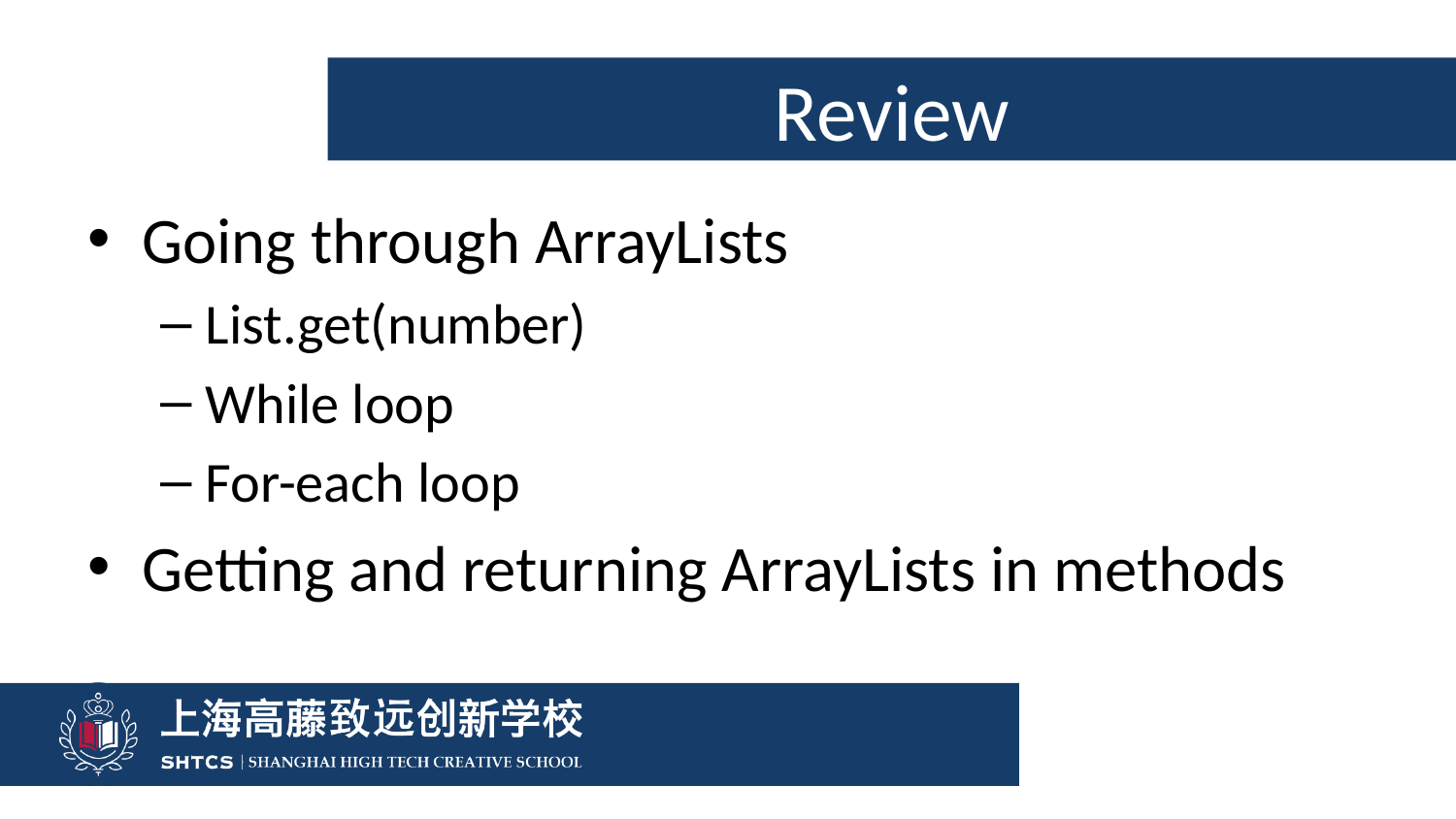

# Review
Going through ArrayLists
List.get(number)
While loop
For-each loop
Getting and returning ArrayLists in methods